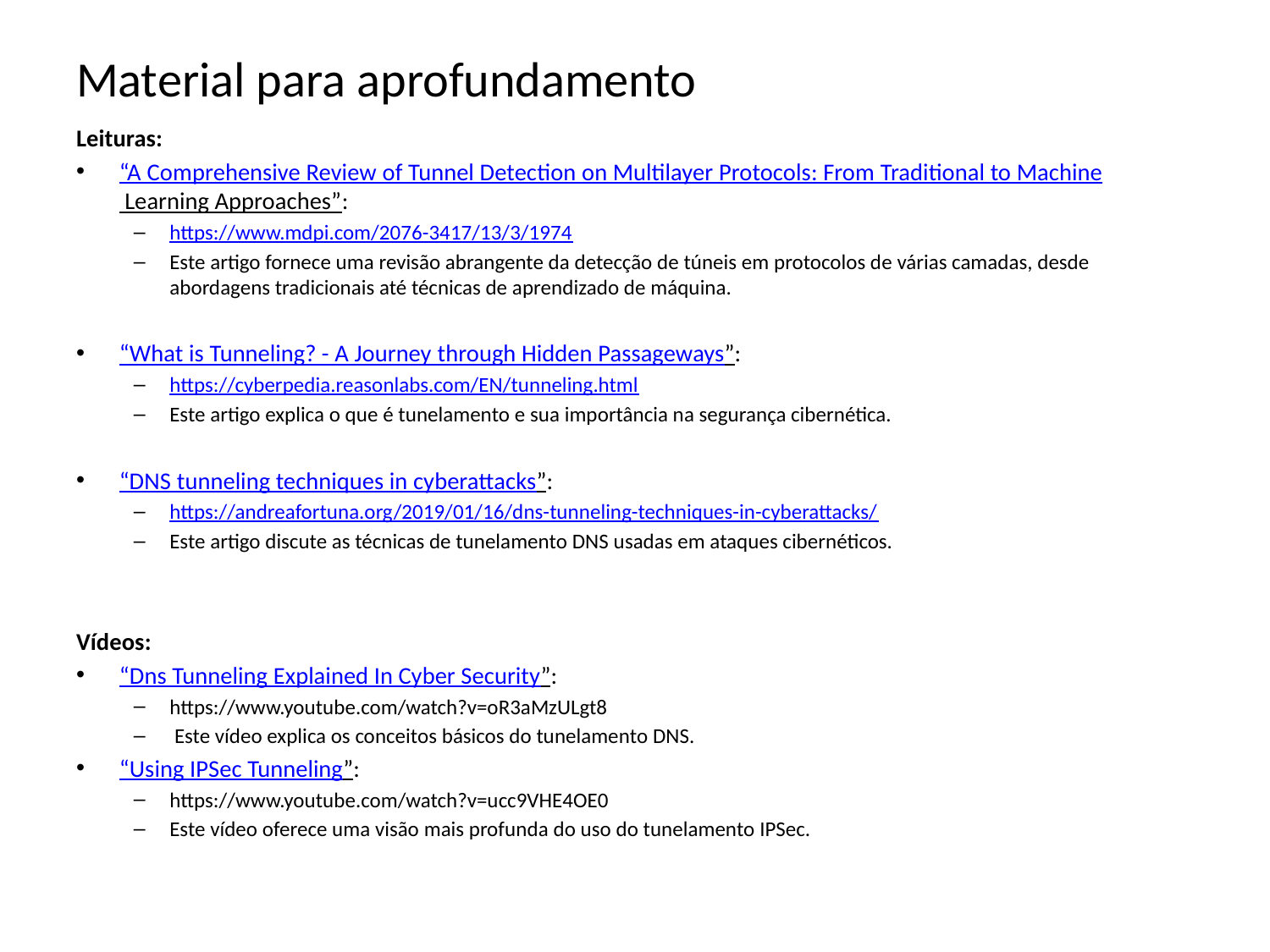

# Material para aprofundamento
Leituras:
“A Comprehensive Review of Tunnel Detection on Multilayer Protocols: From Traditional to Machine Learning Approaches”:
https://www.mdpi.com/2076-3417/13/3/1974
Este artigo fornece uma revisão abrangente da detecção de túneis em protocolos de várias camadas, desde abordagens tradicionais até técnicas de aprendizado de máquina.

“What is Tunneling? - A Journey through Hidden Passageways”:
https://cyberpedia.reasonlabs.com/EN/tunneling.html
Este artigo explica o que é tunelamento e sua importância na segurança cibernética.

“DNS tunneling techniques in cyberattacks”:
https://andreafortuna.org/2019/01/16/dns-tunneling-techniques-in-cyberattacks/
Este artigo discute as técnicas de tunelamento DNS usadas em ataques cibernéticos.

Vídeos:
“Dns Tunneling Explained In Cyber Security”:
https://www.youtube.com/watch?v=oR3aMzULgt8
 Este vídeo explica os conceitos básicos do tunelamento DNS.
“Using IPSec Tunneling”:
https://www.youtube.com/watch?v=ucc9VHE4OE0
Este vídeo oferece uma visão mais profunda do uso do tunelamento IPSec.